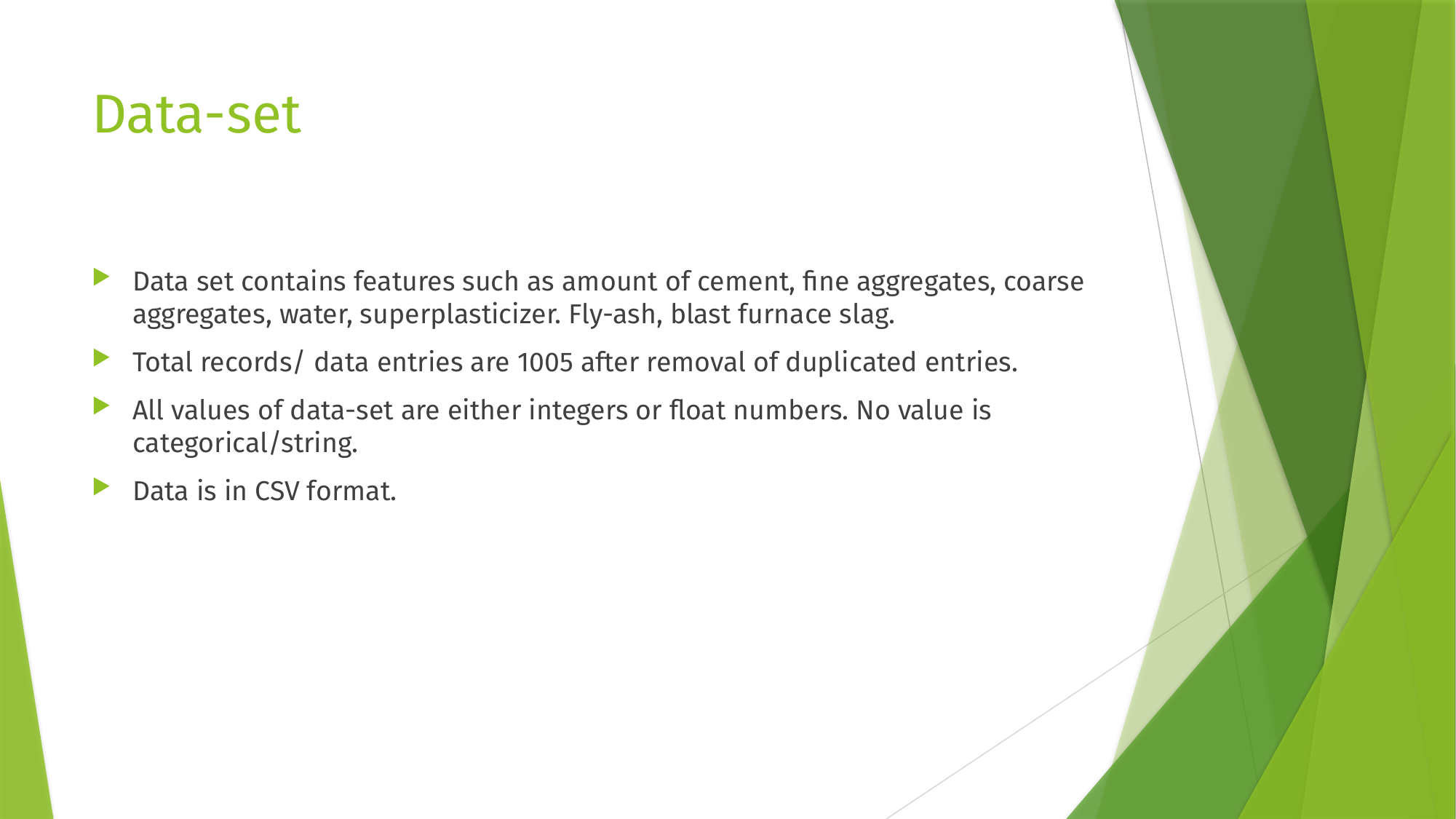

# Data-set
Data set contains features such as amount of cement, fine aggregates, coarse aggregates, water, superplasticizer. Fly-ash, blast furnace slag.
Total records/ data entries are 1005 after removal of duplicated entries.
All values of data-set are either integers or float numbers. No value is categorical/string.
Data is in CSV format.